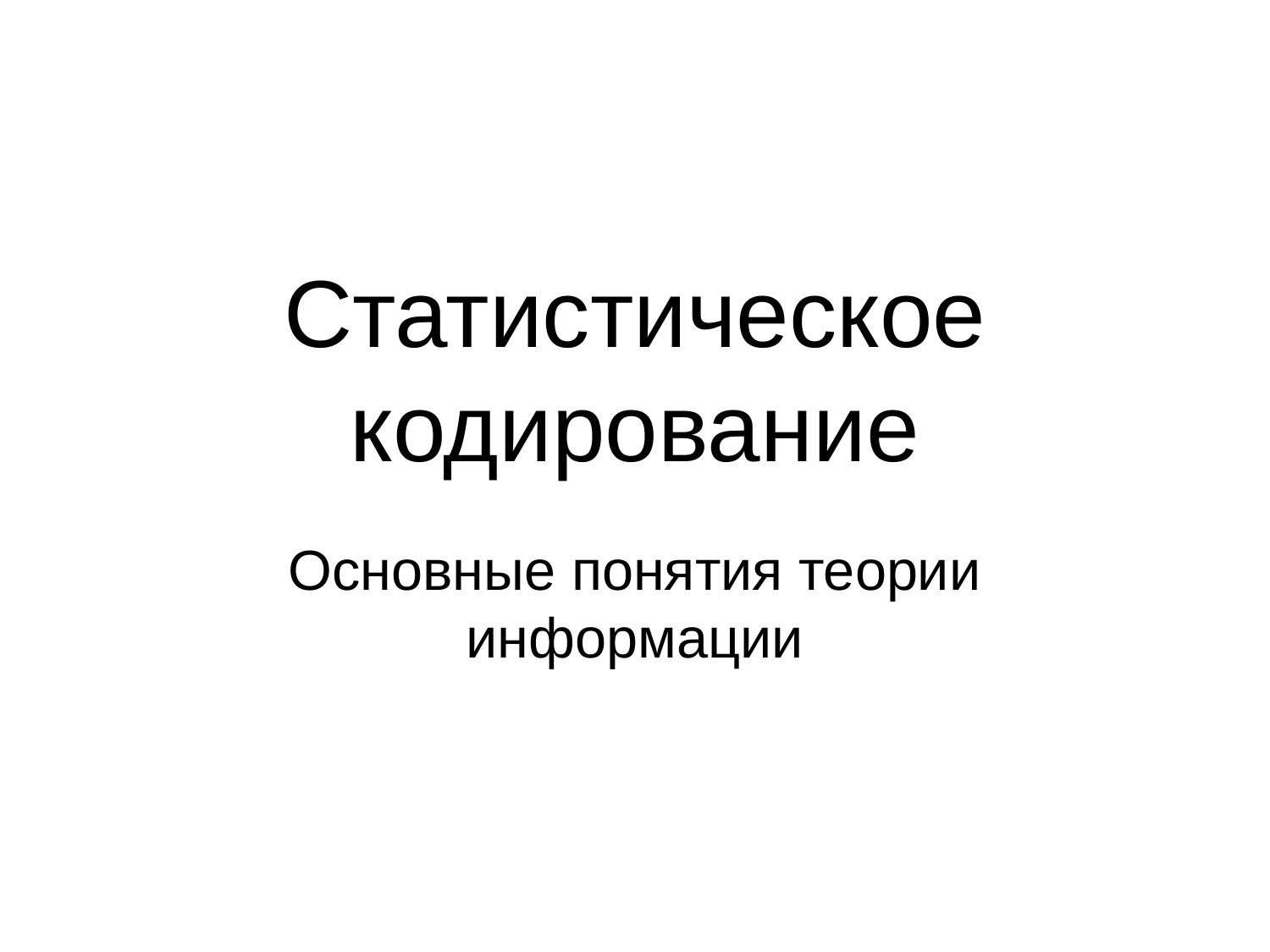

# Статистическое кодирование
Основные понятия теории информации